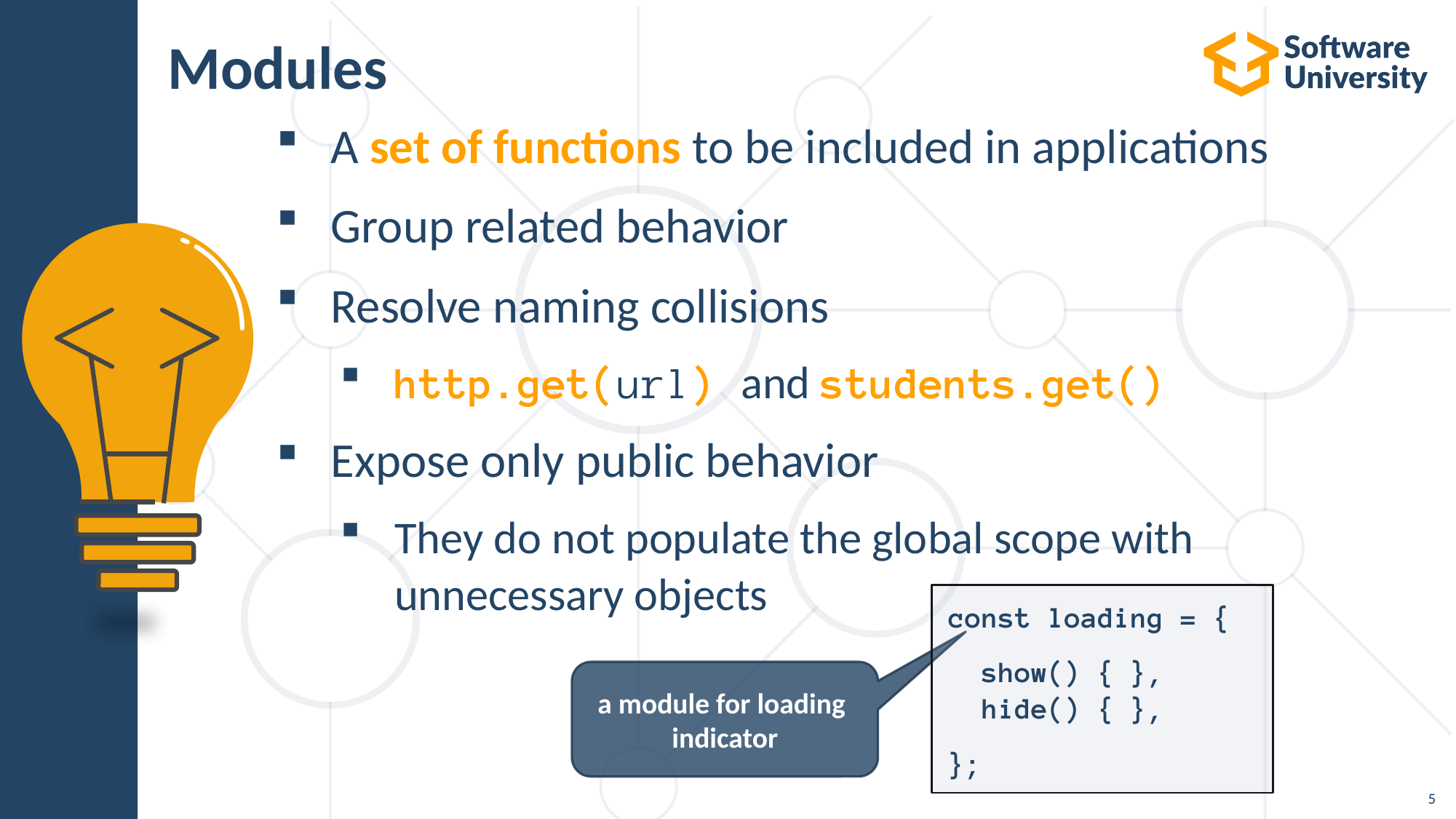

# Modules
A set of functions to be included in applications
Group related behavior
Resolve naming collisions
http.get(url) and students.get()
Expose only public behavior
They do not populate the global scope with unnecessary objects

const loading = {
  show() { },
  hide() { },
};
a module for loading
indicator
5